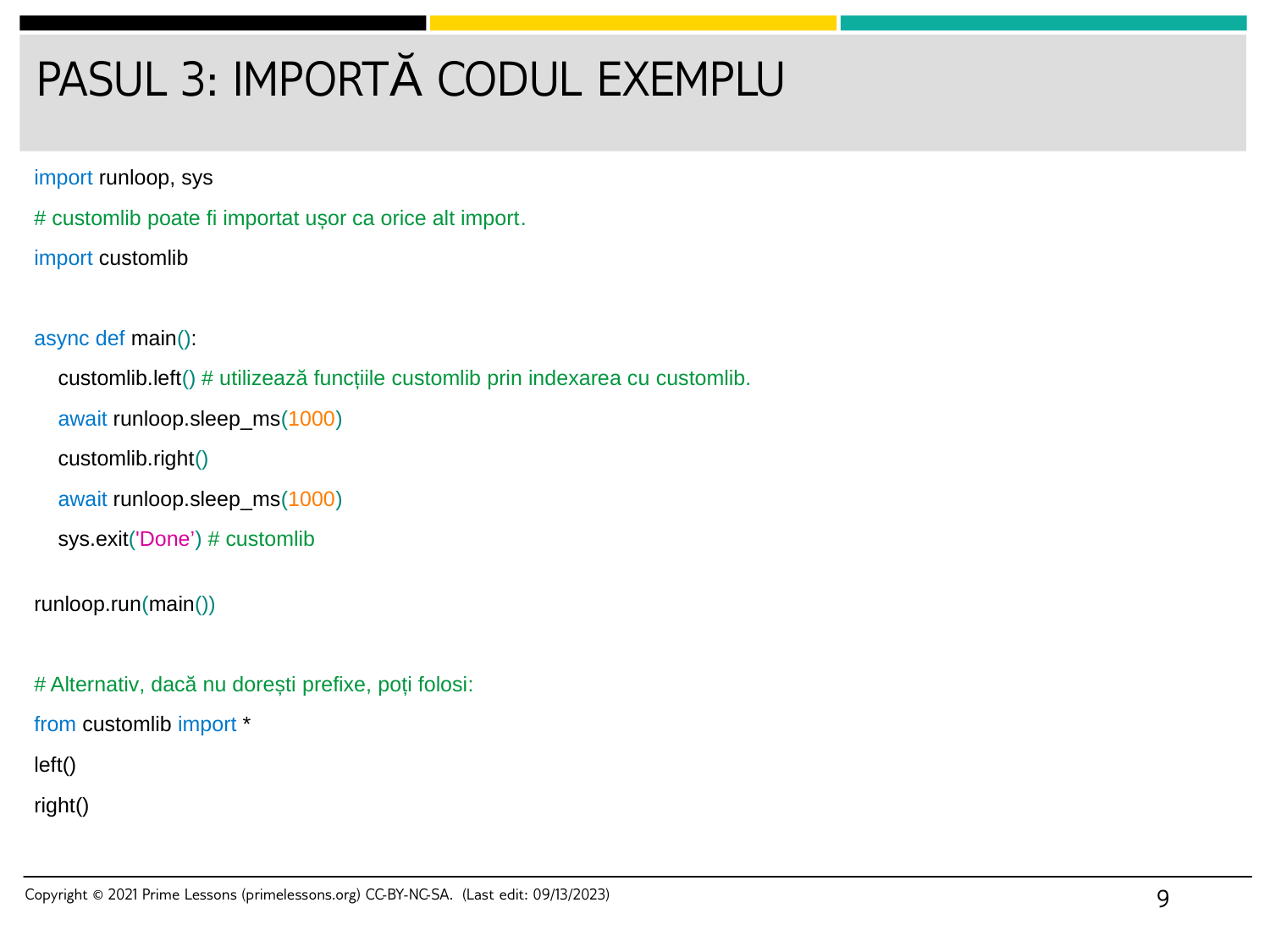

# PASUL 3: IMPORTĂ CODUL EXEMPLU
import runloop, sys
# customlib poate fi importat ușor ca orice alt import.
import customlib

async def main():
    customlib.left() # utilizează funcțiile customlib prin indexarea cu customlib.
    await runloop.sleep_ms(1000)
    customlib.right()
    await runloop.sleep_ms(1000)
    sys.exit('Done’) # customlib
runloop.run(main())

# Alternativ, dacă nu dorești prefixe, poți folosi:
from customlib import *
left()
right()
9
Copyright © 2021 Prime Lessons (primelessons.org) CC-BY-NC-SA.  (Last edit: 09/13/2023)